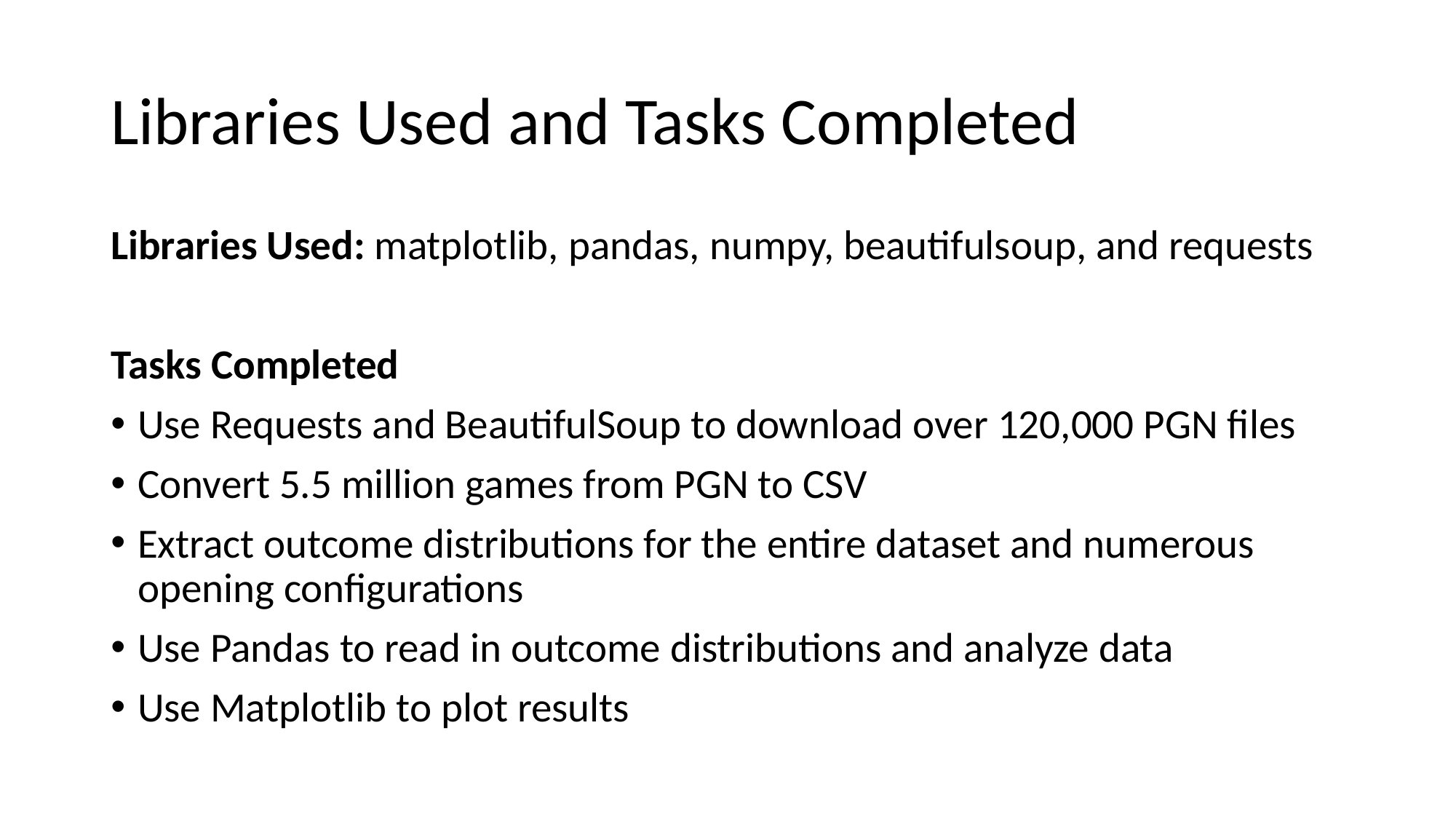

# Libraries Used and Tasks Completed
Libraries Used: matplotlib, pandas, numpy, beautifulsoup, and requests

Tasks Completed
Use Requests and BeautifulSoup to download over 120,000 PGN files
Convert 5.5 million games from PGN to CSV
Extract outcome distributions for the entire dataset and numerous opening configurations
Use Pandas to read in outcome distributions and analyze data
Use Matplotlib to plot results